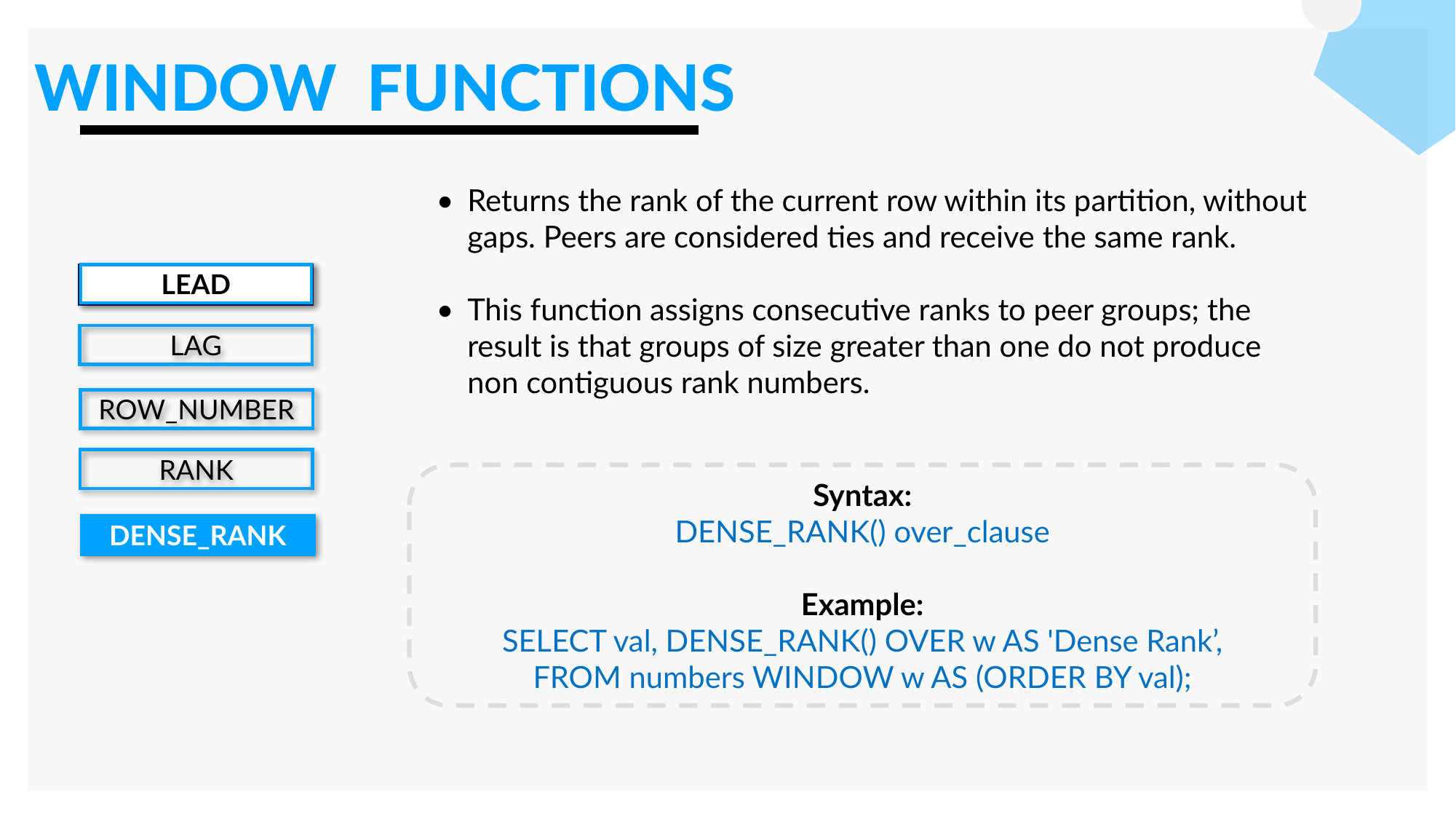

WINDOW  FUNCTIONS
Returns the rank of the current row within its partition, without gaps. Peers are considered ties and receive the same rank.

This function assigns consecutive ranks to peer groups; the result is that groups of size greater than one do not produce non contiguous rank numbers.

LEAD

LAG
ROW_NUMBER
RANK
DENSE_RANK

Syntax:
DENSE_RANK() over_clause

Example:
SELECT val, DENSE_RANK() OVER w AS 'Dense Rank’,
FROM numbers WINDOW w AS (ORDER BY val);